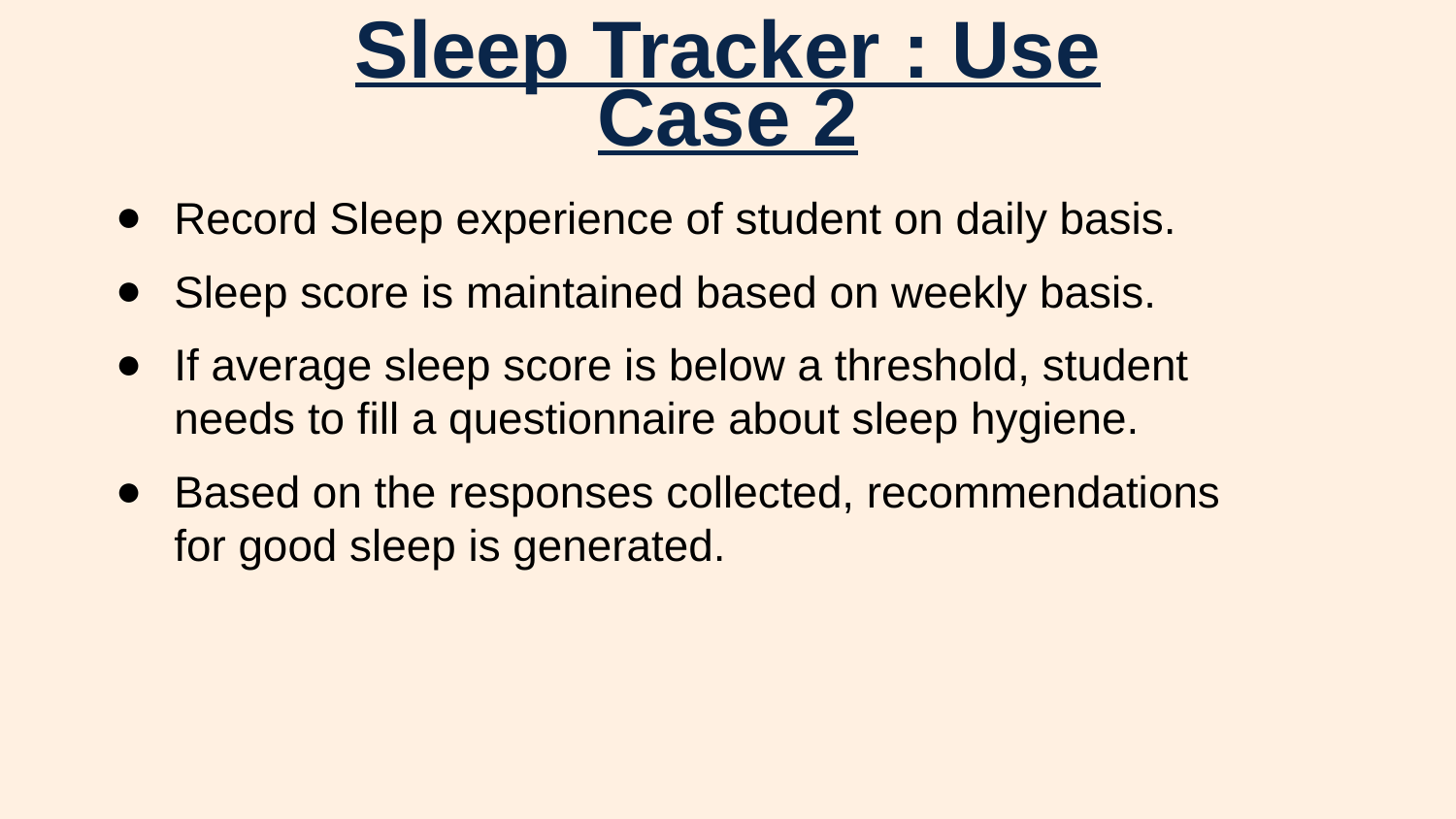

# Sleep Tracker : Use Case 2
Record Sleep experience of student on daily basis.
Sleep score is maintained based on weekly basis.
If average sleep score is below a threshold, student needs to fill a questionnaire about sleep hygiene.
Based on the responses collected, recommendations for good sleep is generated.